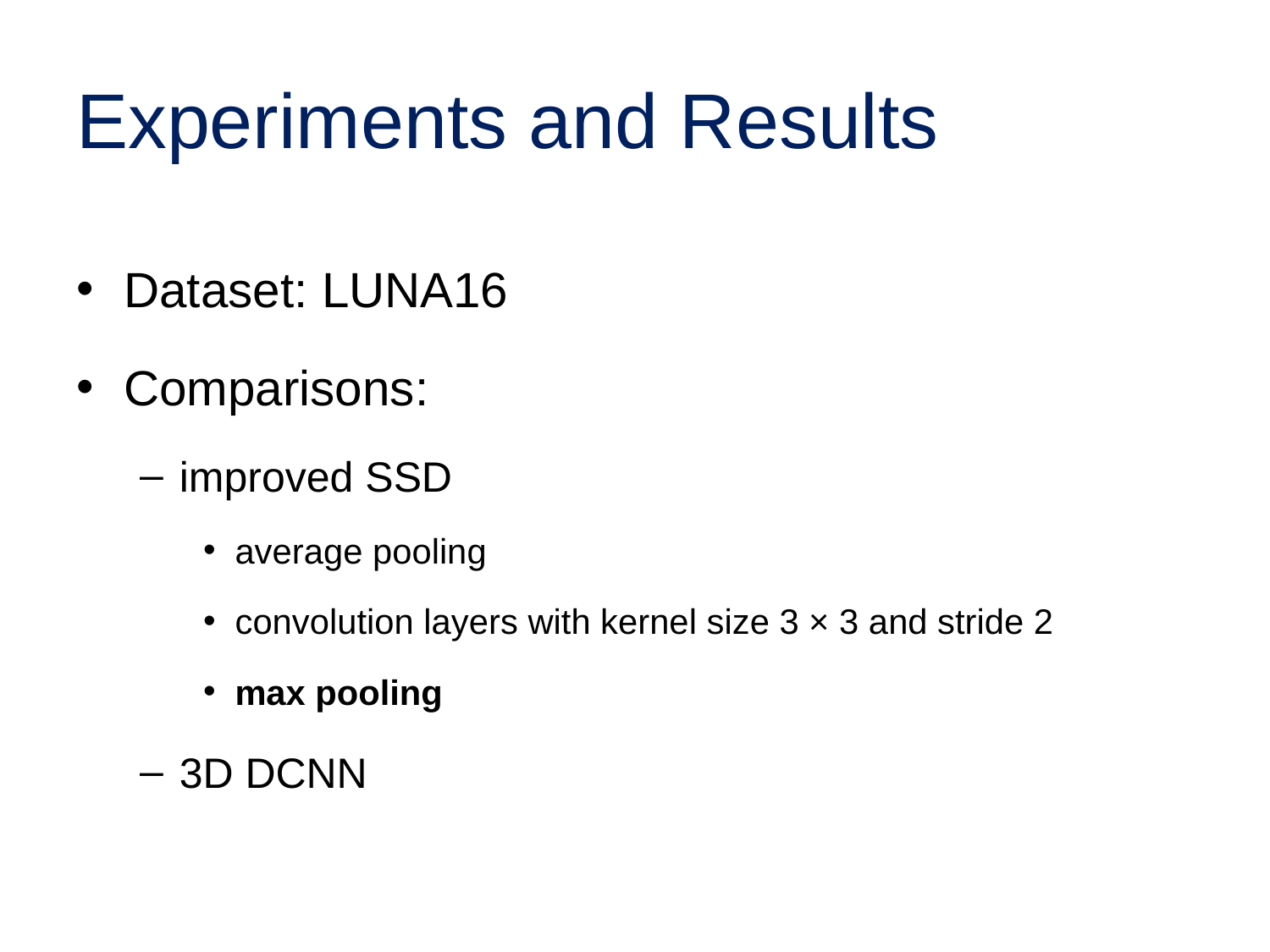

# Experiments and Results
Dataset: LUNA16
Comparisons:
improved SSD
average pooling
convolution layers with kernel size 3 × 3 and stride 2
max pooling
3D DCNN